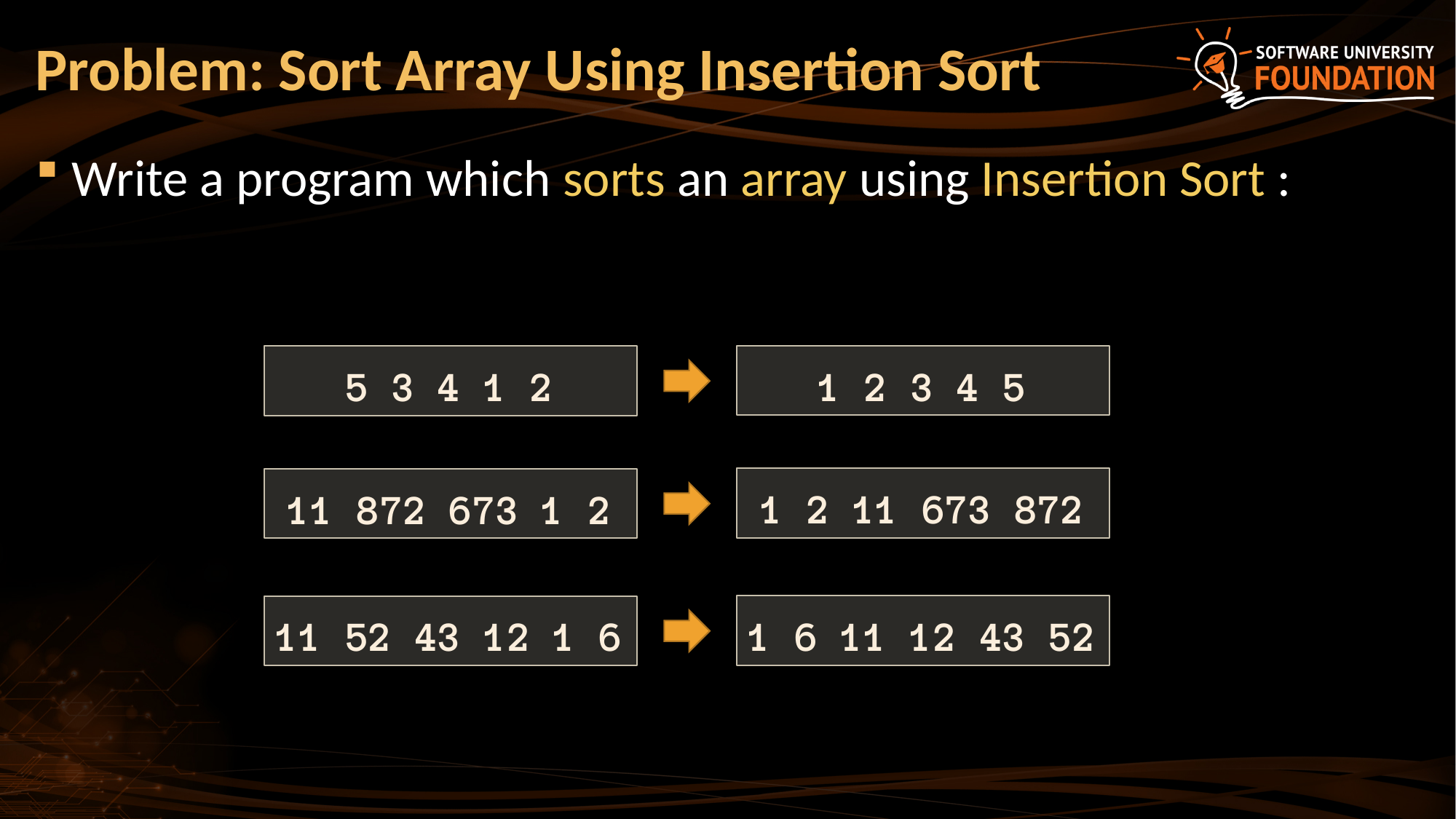

# Problem: Sort Array Using Insertion Sort
Write a program which sorts an array using Insertion Sort :
1 2 3 4 5
5 3 4 1 2

1 2 11 673 872
11 872 673 1 2

1 6 11 12 43 52
11 52 43 12 1 6